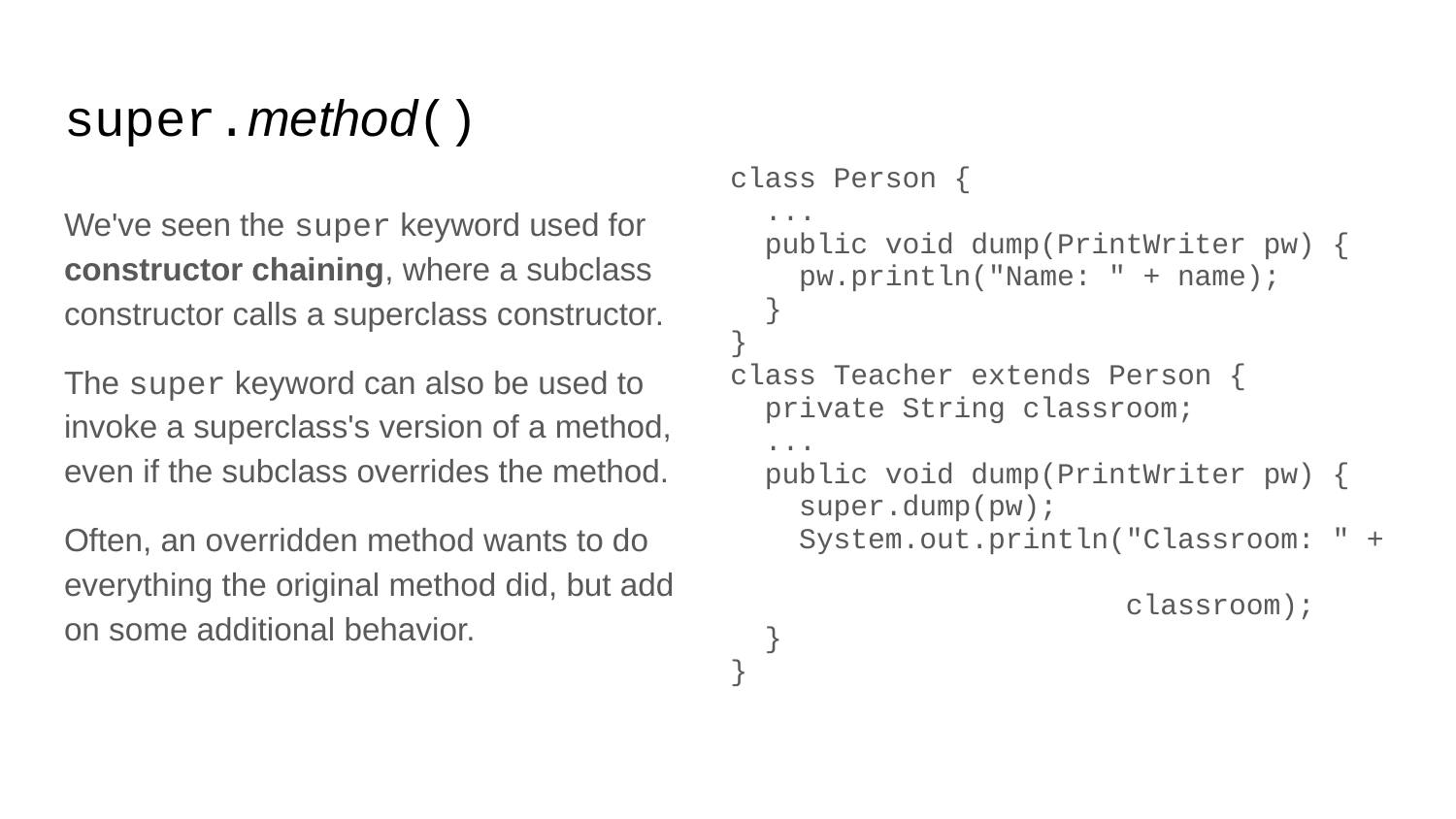

# super.method()
class Person {
  ...
  public void dump(PrintWriter pw) {
    pw.println("Name: " + name);
  }
}
class Teacher extends Person {
  private String classroom;
  ...
  public void dump(PrintWriter pw) {
    super.dump(pw);
    System.out.println("Classroom: " +
                       classroom);
  }
}
We've seen the super keyword used for constructor chaining, where a subclass constructor calls a superclass constructor.
The super keyword can also be used to invoke a superclass's version of a method, even if the subclass overrides the method.
Often, an overridden method wants to do everything the original method did, but add on some additional behavior.